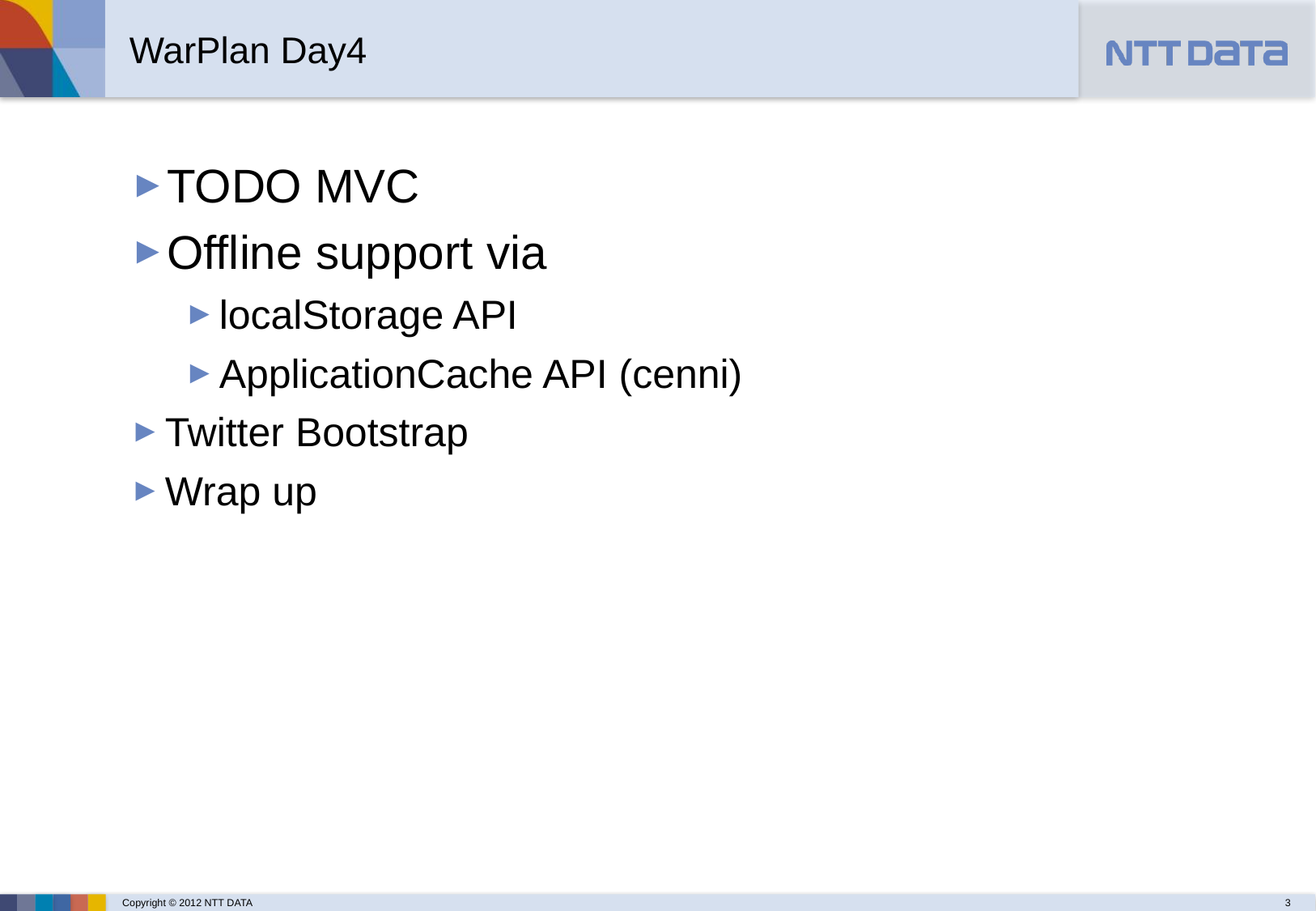

WarPlan Day4
TODO MVC
Offline support via
localStorage API
ApplicationCache API (cenni)
Twitter Bootstrap
Wrap up